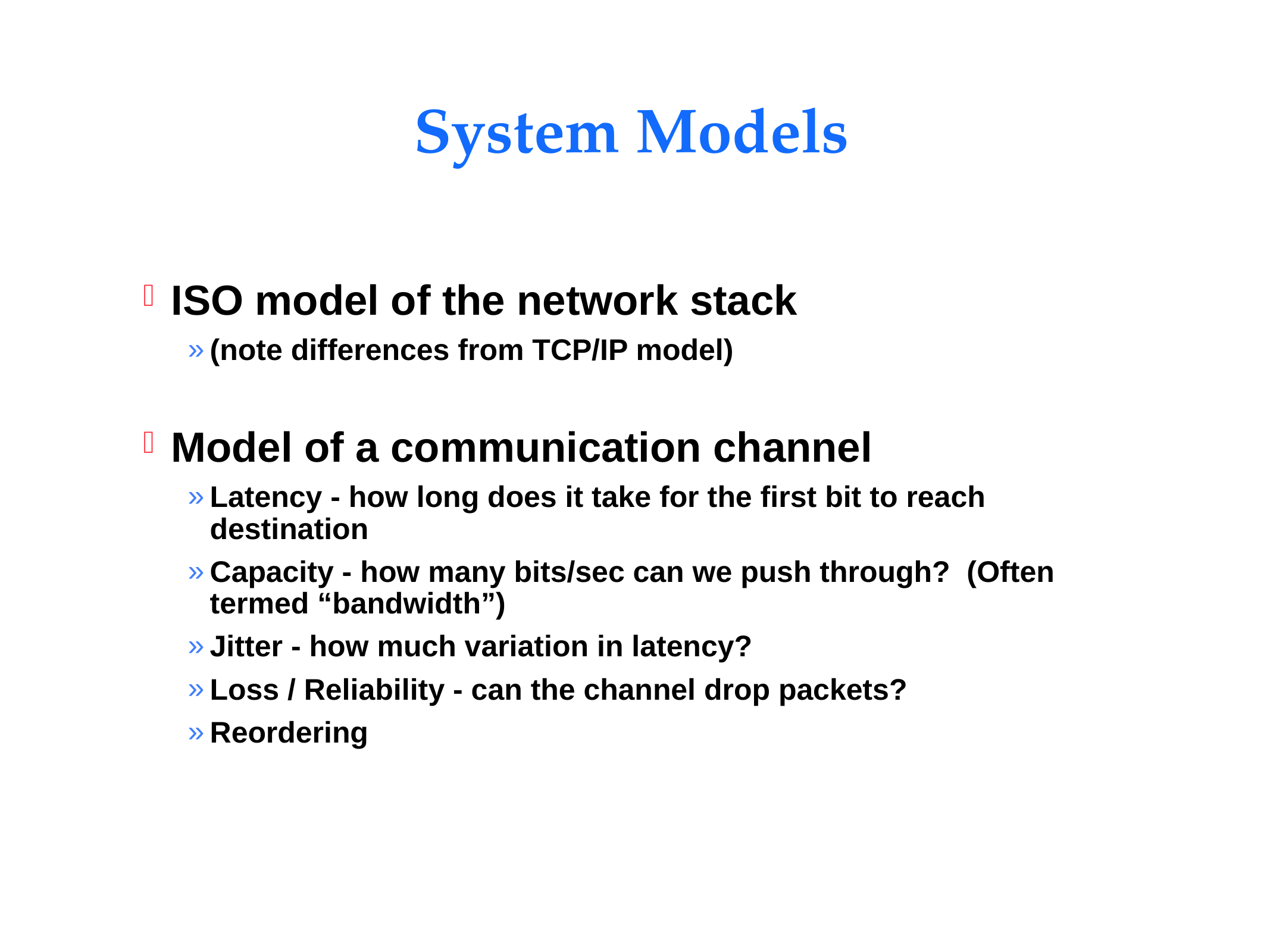

# System Models
ISO model of the network stack
(note differences from TCP/IP model)

Model of a communication channel
Latency - how long does it take for the first bit to reach destination
Capacity - how many bits/sec can we push through?  (Often termed “bandwidth”)
Jitter - how much variation in latency?
Loss / Reliability - can the channel drop packets?
Reordering
17